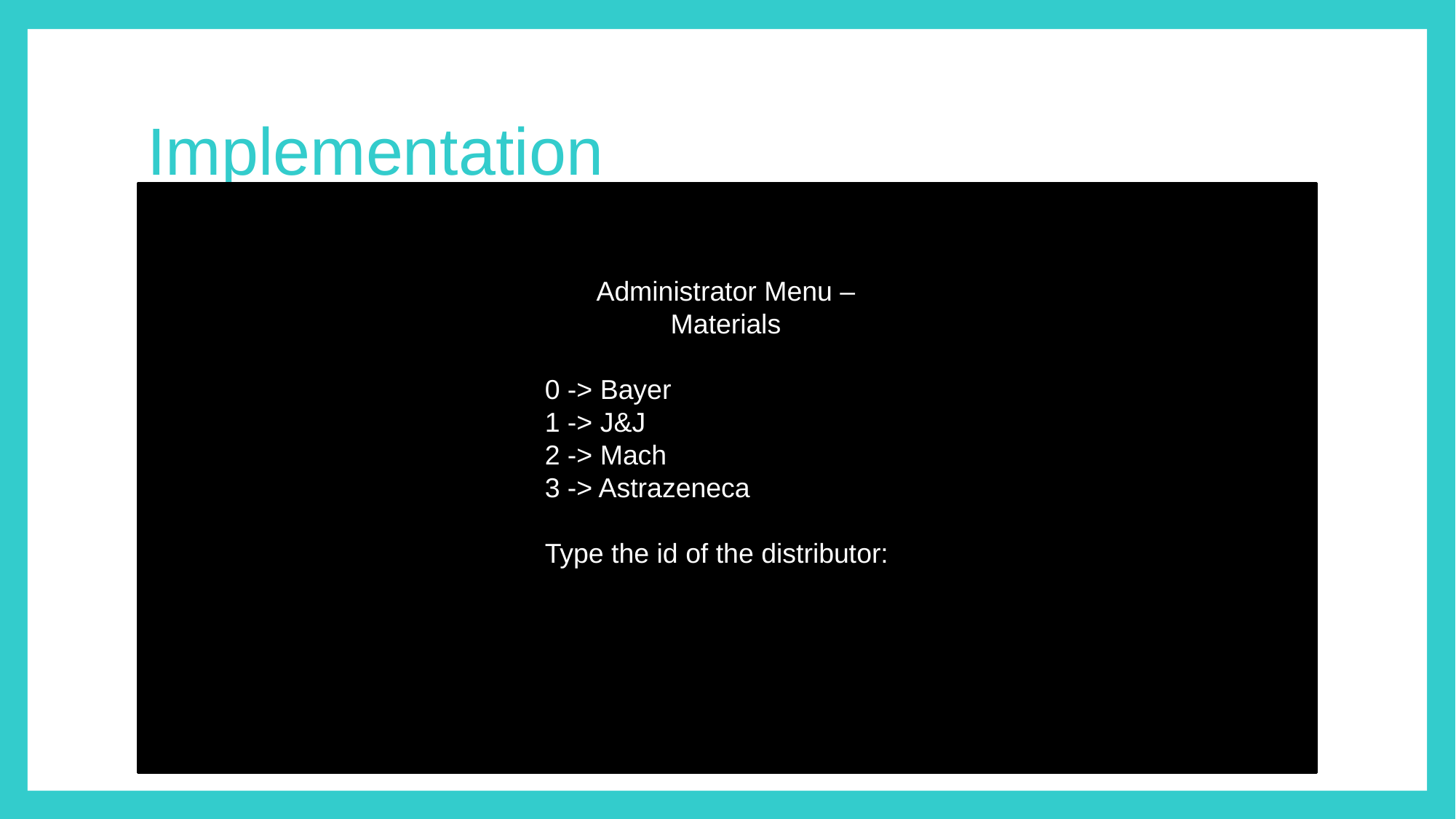

# Implementation

Administrator Menu – Materials

0 -> Bayer
1 -> J&J
2 -> Mach
3 -> Astrazeneca

Type the id of the distributor: